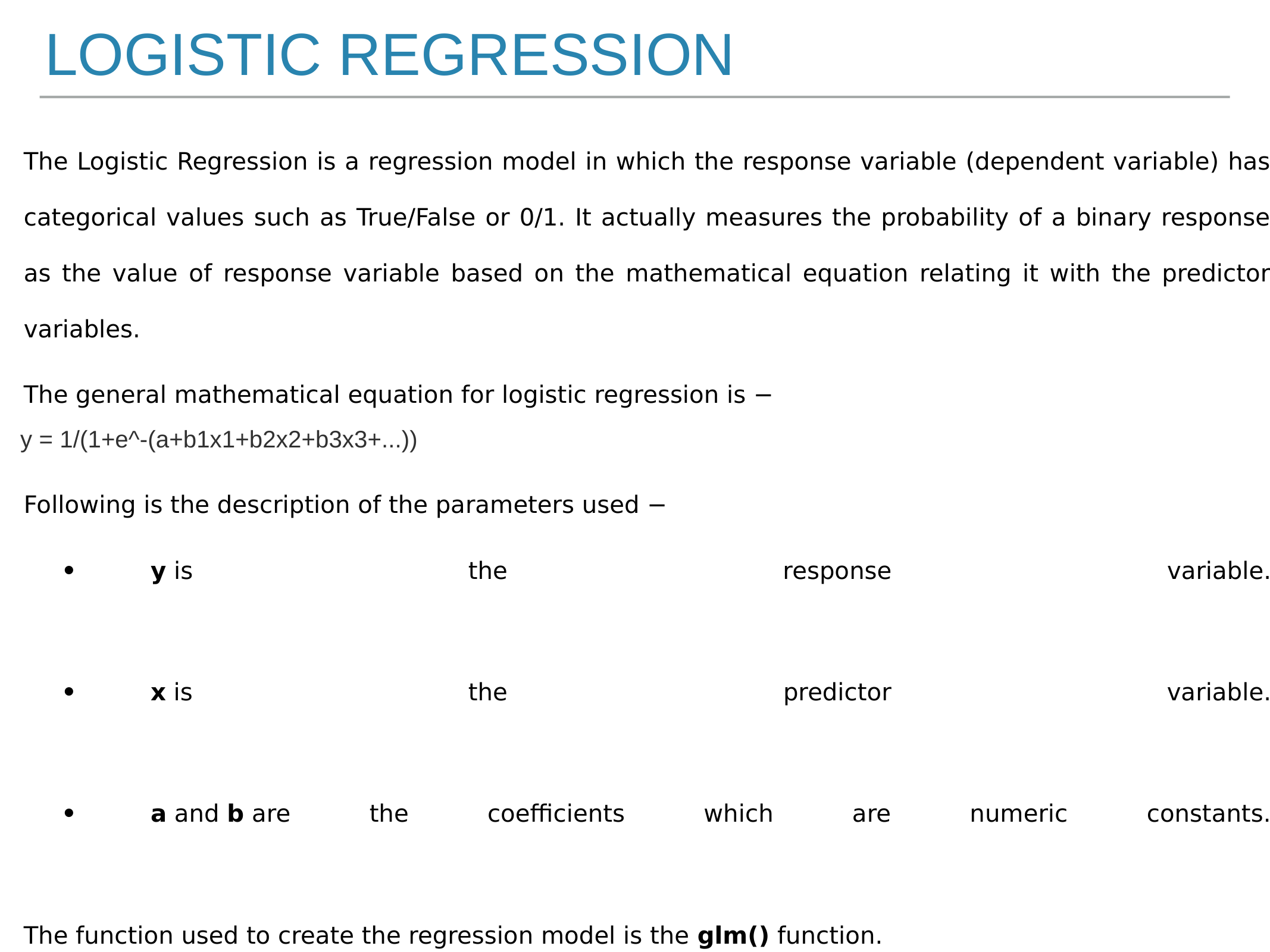

# Logistic regression
The Logistic Regression is a regression model in which the response variable (dependent variable) has categorical values such as True/False or 0/1. It actually measures the probability of a binary response as the value of response variable based on the mathematical equation relating it with the predictor variables.
The general mathematical equation for logistic regression is −
y = 1/(1+e^-(a+b1x1+b2x2+b3x3+...))
Following is the description of the parameters used −
	•	y is the response variable.
	•	x is the predictor variable.
	•	a and b are the coefficients which are numeric constants.
The function used to create the regression model is the glm() function.
Syntax
The basic syntax for glm() function in logistic regression is −
glm(formula,data,family)
Following is the description of the parameters used −
	•	formula is the symbol presenting the relationship between the variables.
	•	data is the data set giving the values of these variables.
	•	family is R object to specify the details of the model. It's value is binomial for logistic regression.